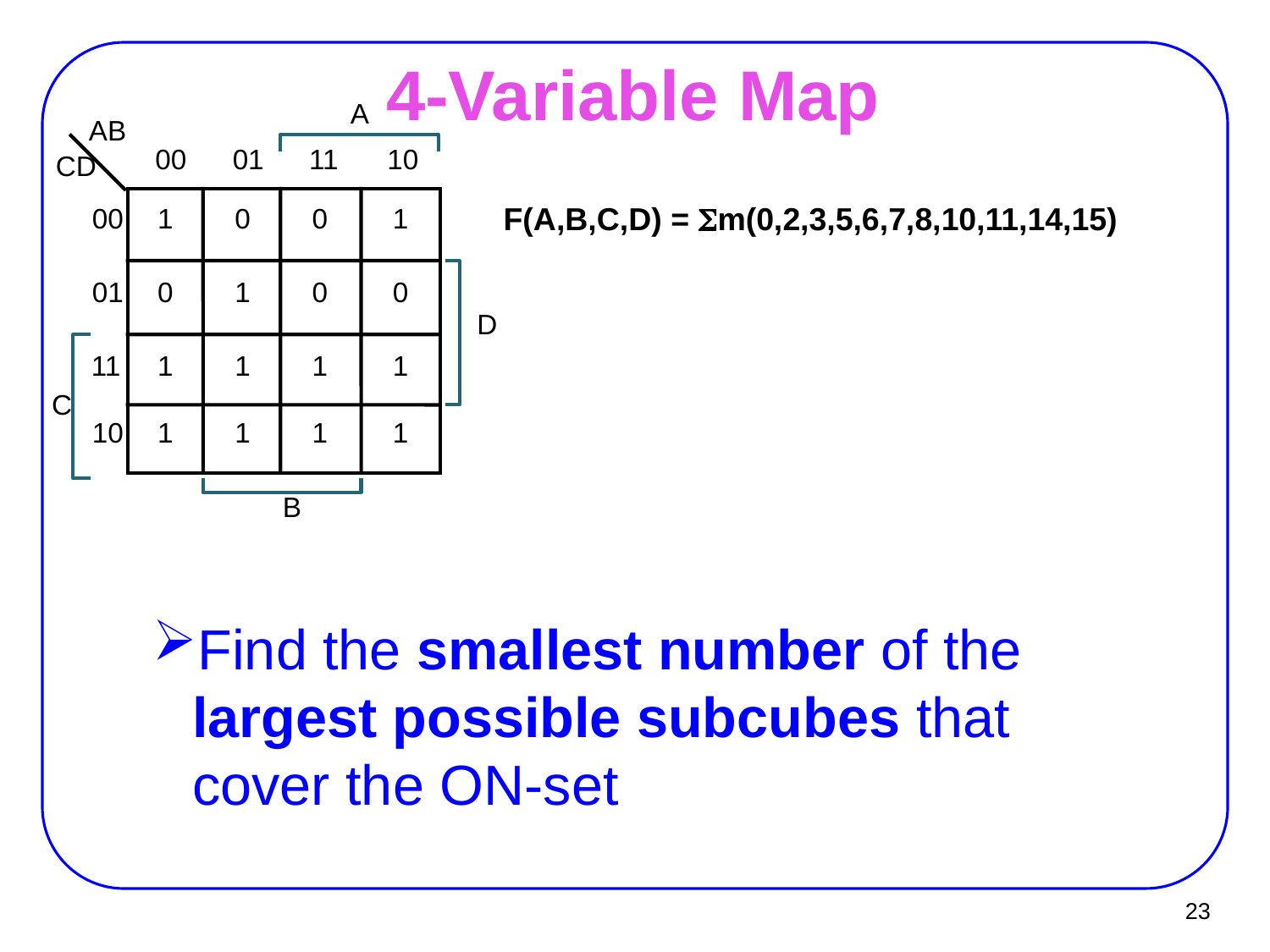

# 4-Variable Map
A

AB

00
01
11
10
CD

00
1
0
0
1

01
0
1
0
0
D

11
1
1
1
1
C

10
1
1
1
1

B
F(A,B,C,D) = Σm(0,2,3,5,6,7,8,10,11,14,15)

Find the smallest number of the largest possible subcubes that cover the ON-set

23